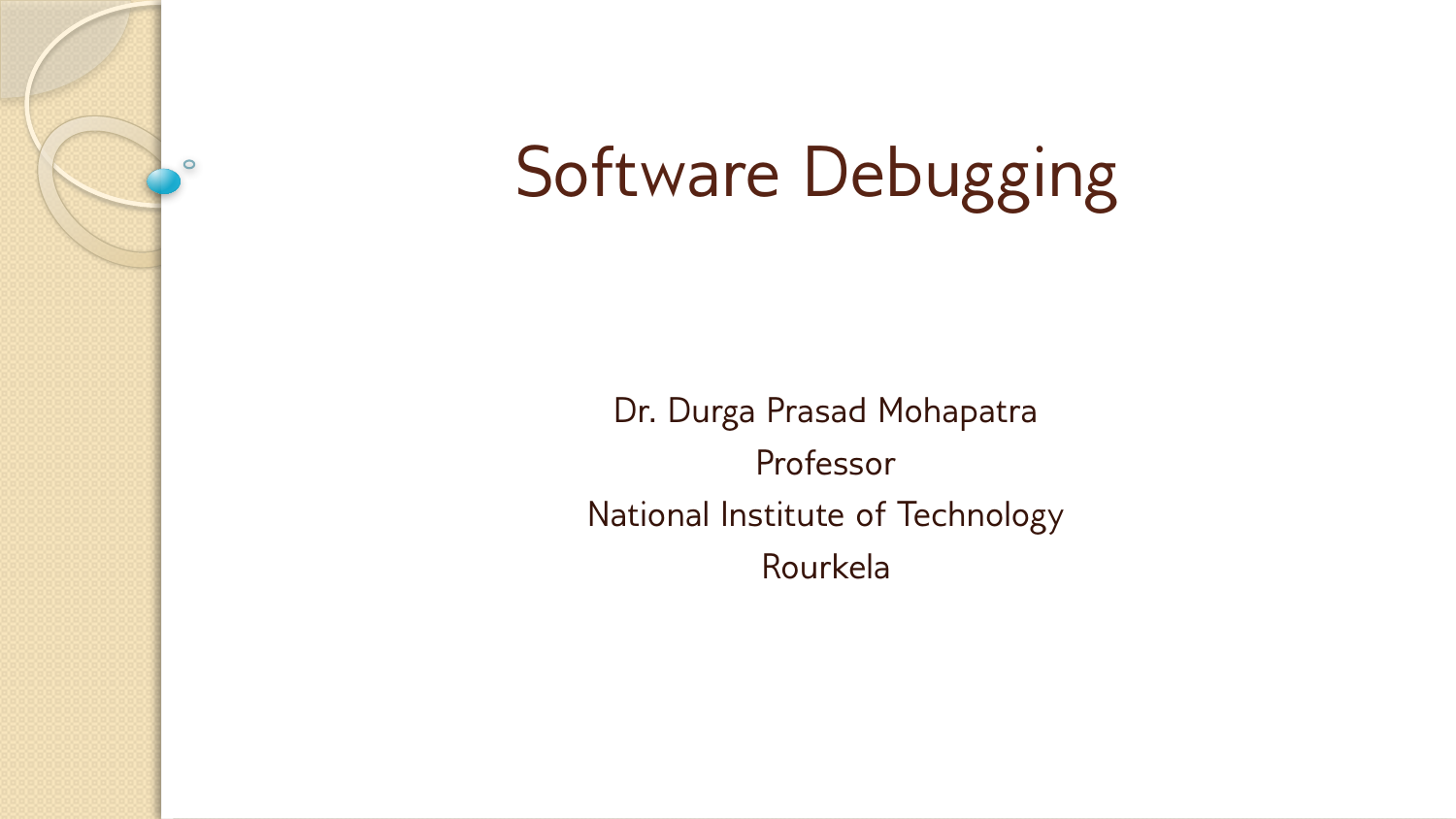

# Software Debugging
Dr. Durga Prasad Mohapatra
Professor
National Institute of Technology
Rourkela